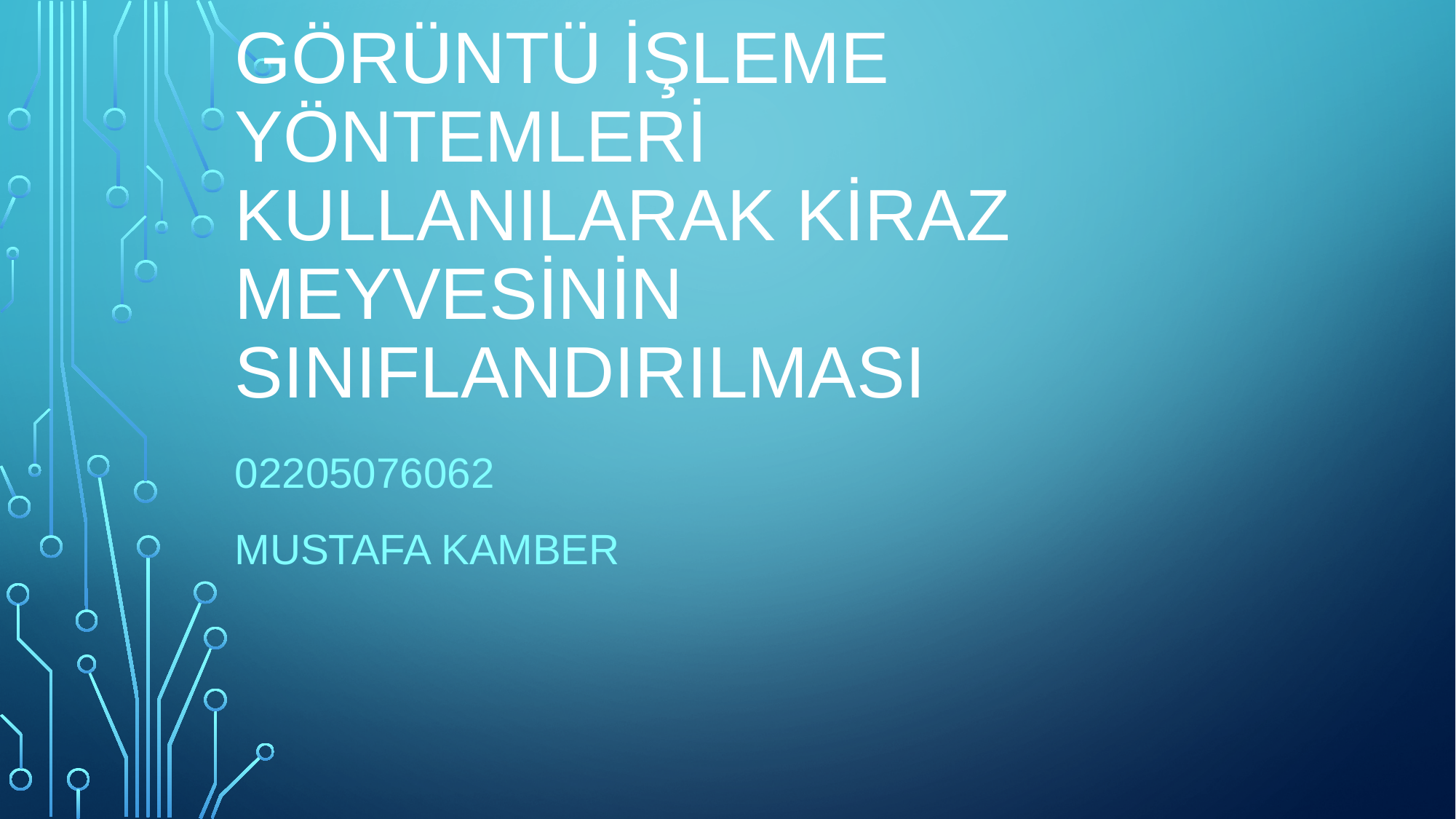

# Görüntü İşleme Yöntemleri Kullanılarak Kiraz Meyvesinin Sınıflandırılması
02205076062
Mustafa kamber